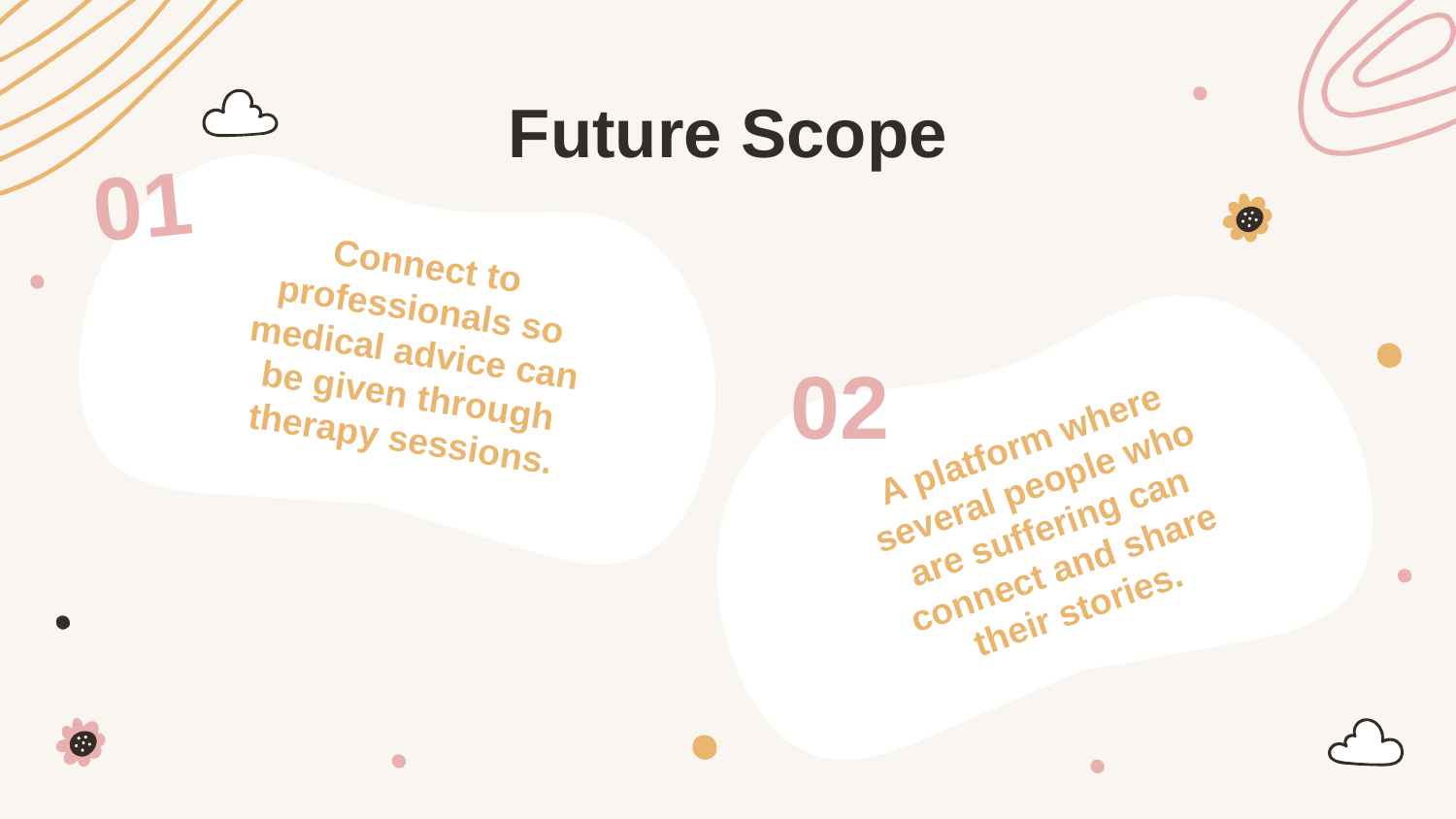

Future Scope
01

# Connect to professionals so medical advice can be given through therapy sessions.

02
A platform where several people who are suffering can connect and share their stories.